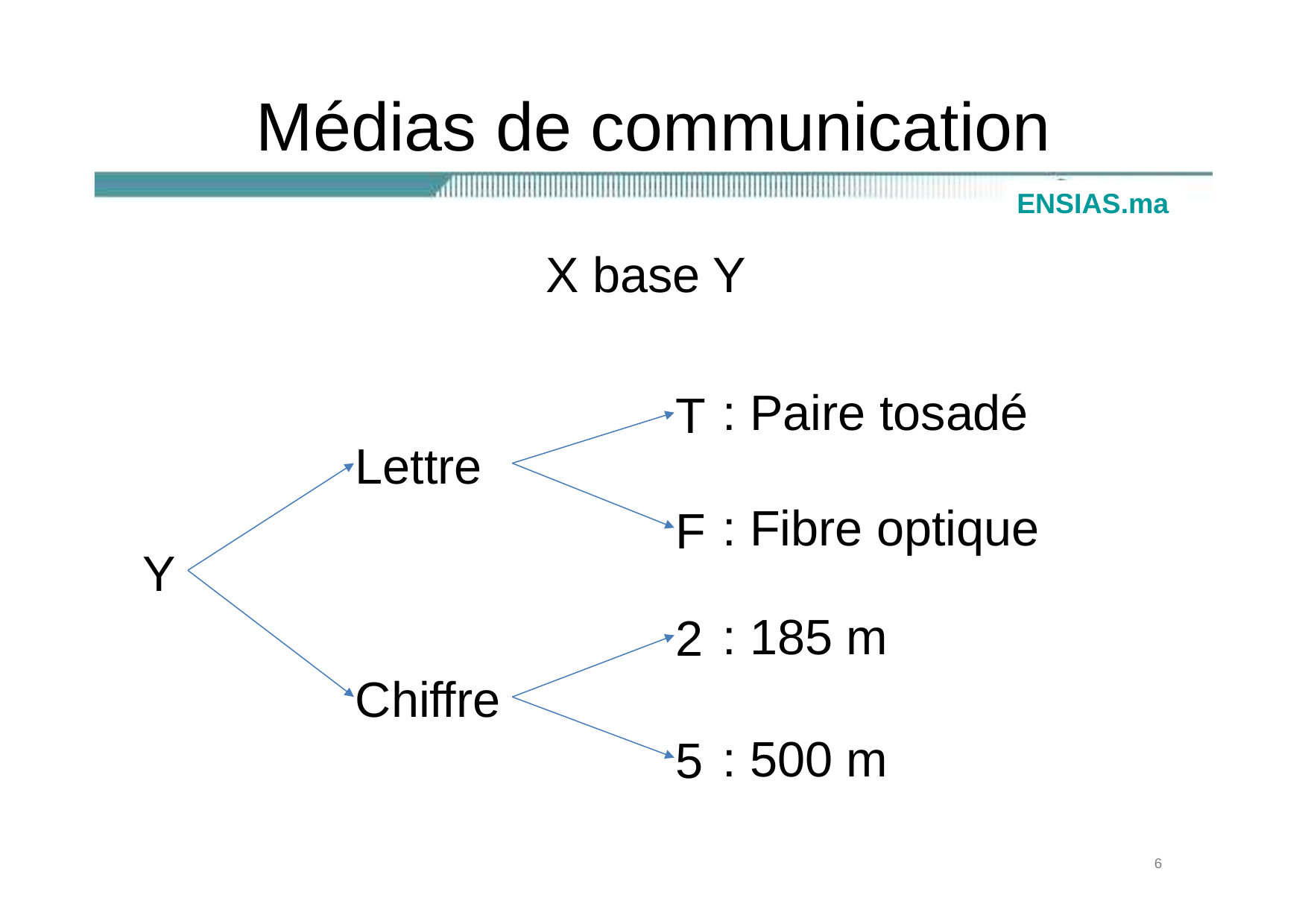

# Médias de communication
ENSIAS.ma
X base Y
: Paire tosadé
T
Lettre
: Fibre optique
F
Y
: 185 m
2
Chiffre
: 500 m
5
6